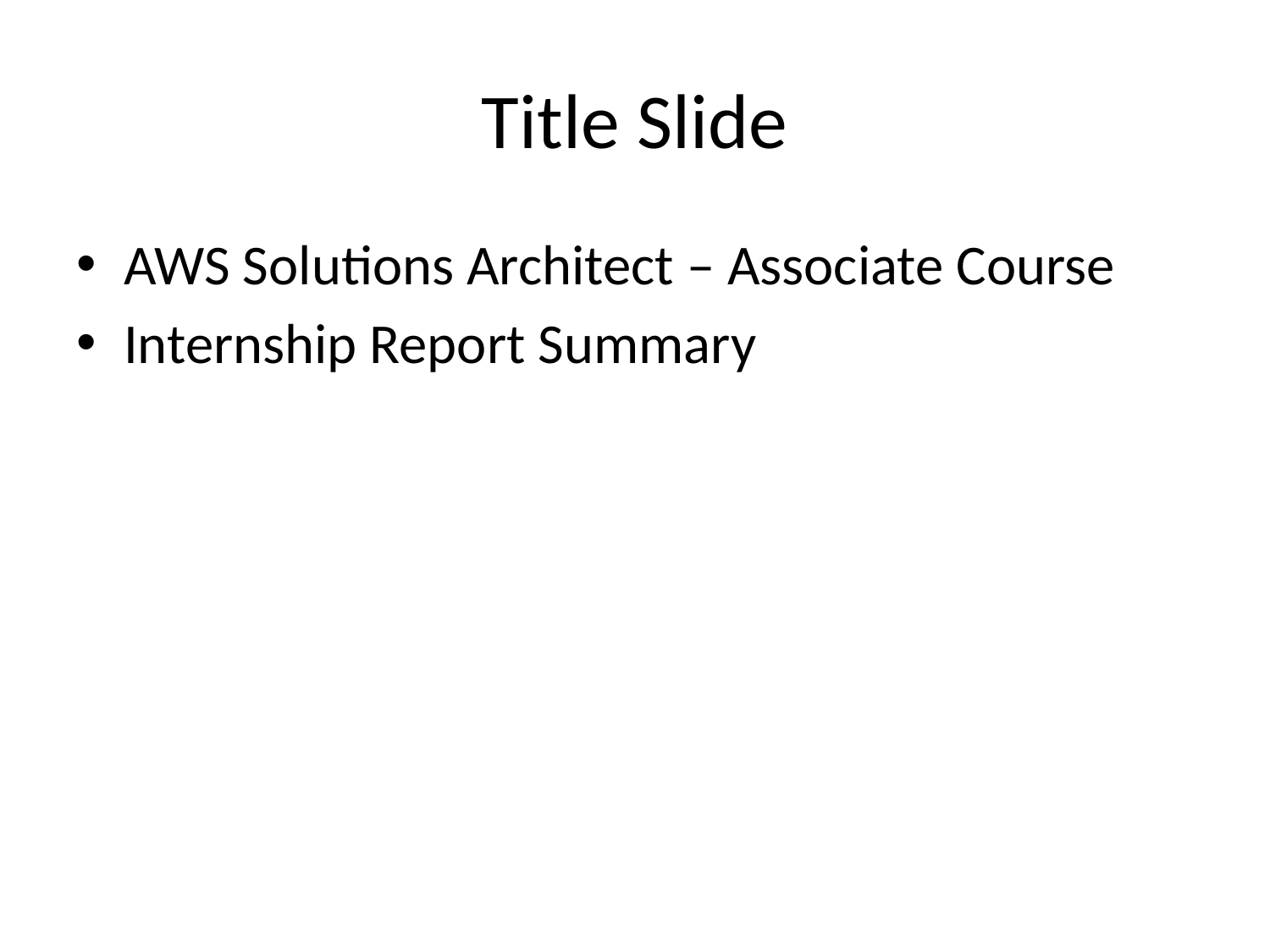

# Title Slide
AWS Solutions Architect – Associate Course
Internship Report Summary